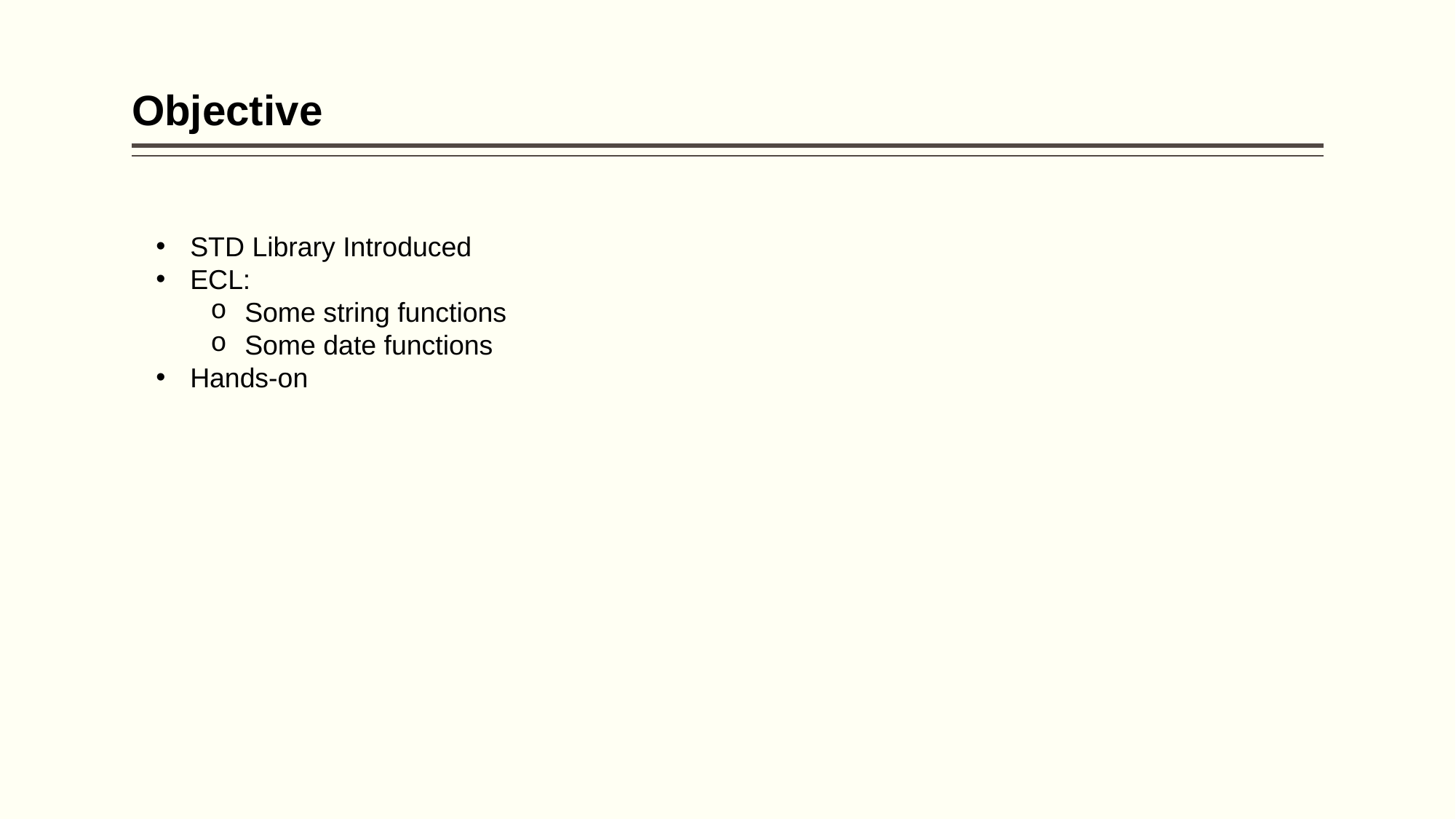

# Objective
STD Library Introduced
ECL:
Some string functions
Some date functions
Hands-on